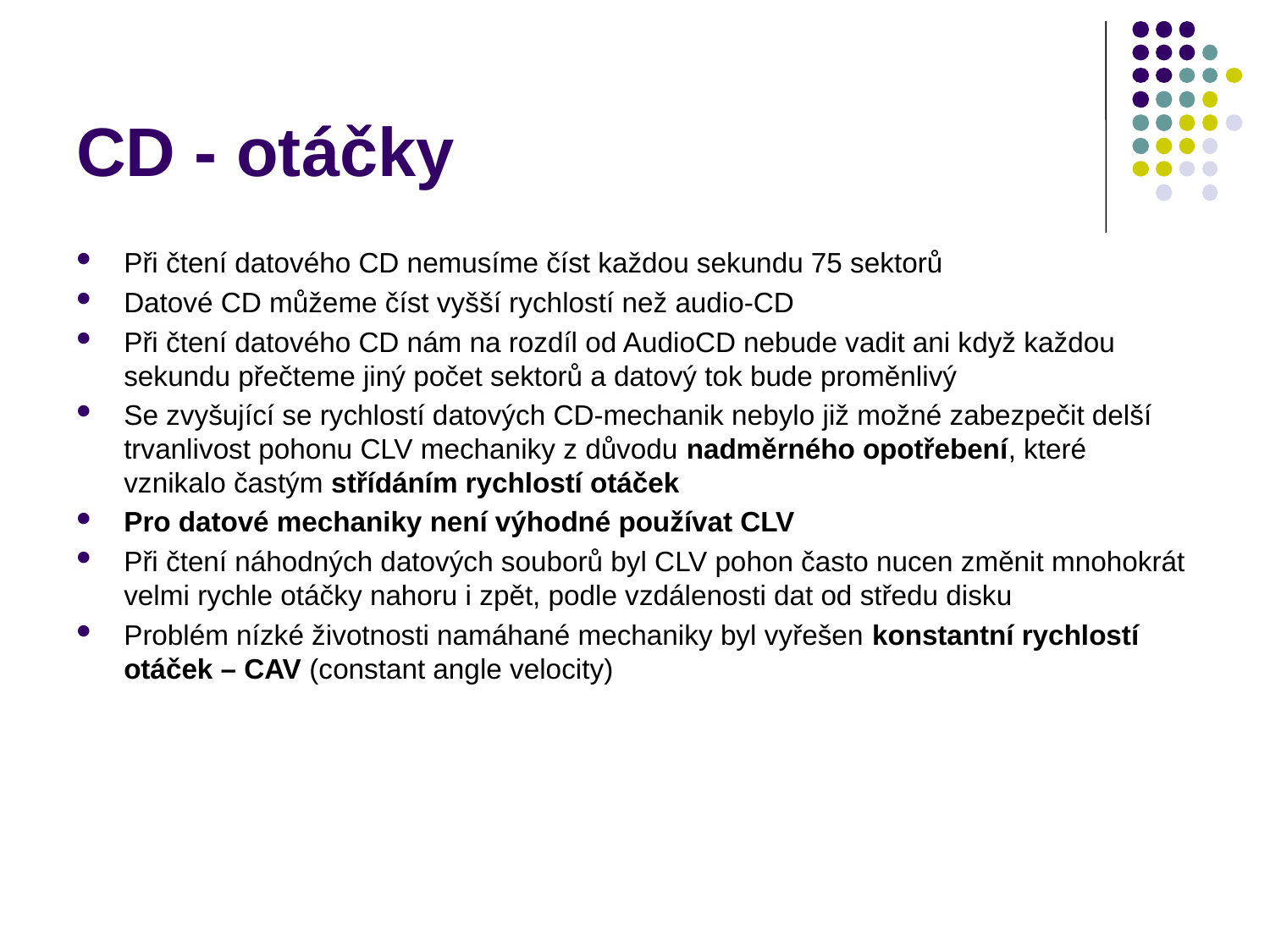

# CD - otáčky
Při čtení datového CD nemusíme číst každou sekundu 75 sektorů
Datové CD můžeme číst vyšší rychlostí než audio-CD
Při čtení datového CD nám na rozdíl od AudioCD nebude vadit ani když každou sekundu přečteme jiný počet sektorů a datový tok bude proměnlivý
Se zvyšující se rychlostí datových CD-mechanik nebylo již možné zabezpečit delší trvanlivost pohonu CLV mechaniky z důvodu nadměrného opotřebení, které vznikalo častým střídáním rychlostí otáček
Pro datové mechaniky není výhodné používat CLV
Při čtení náhodných datových souborů byl CLV pohon často nucen změnit mnohokrát velmi rychle otáčky nahoru i zpět, podle vzdálenosti dat od středu disku
Problém nízké životnosti namáhané mechaniky byl vyřešen konstantní rychlostí otáček – CAV (constant angle velocity)